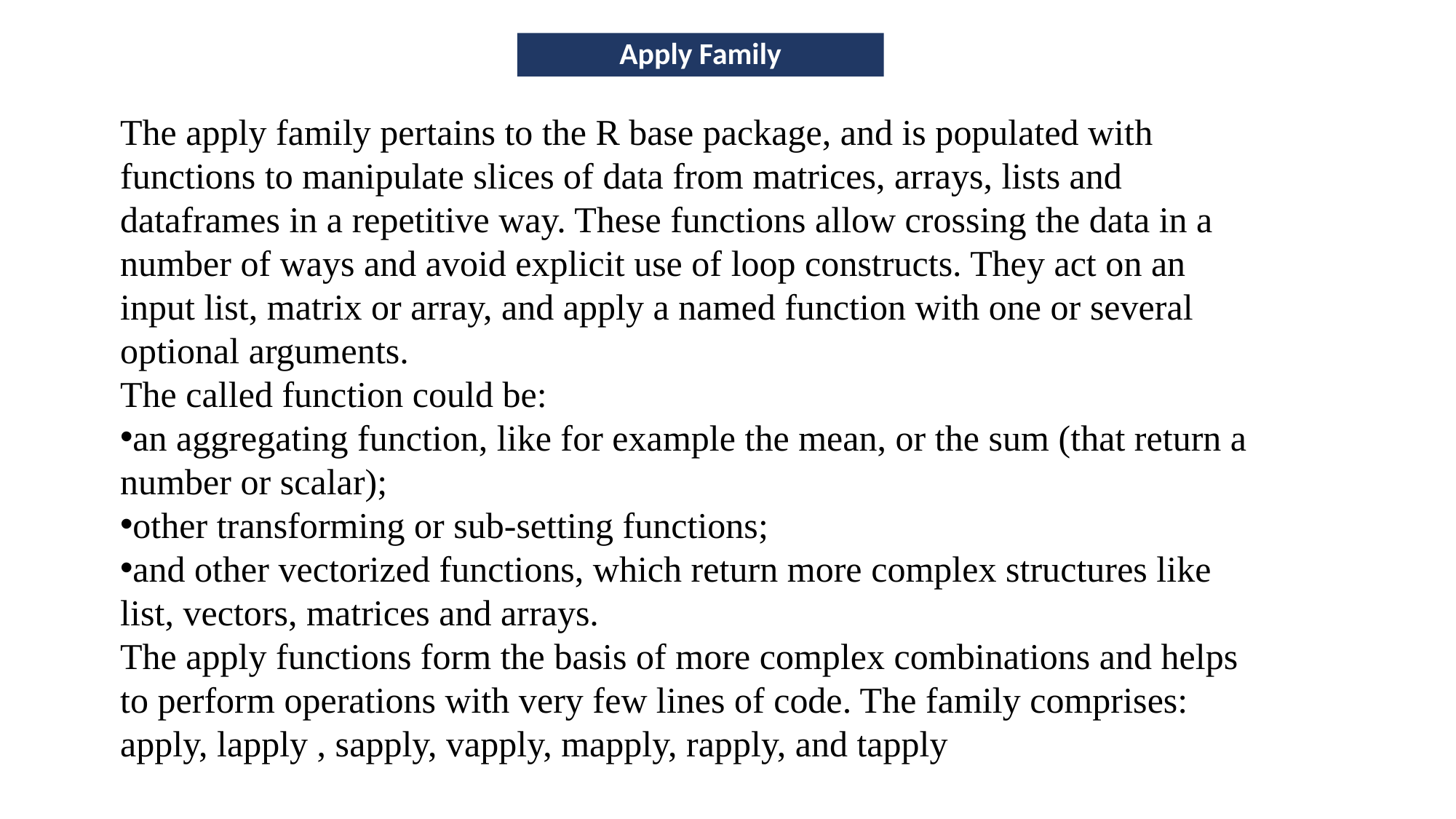

Apply Family
The apply family pertains to the R base package, and is populated with functions to manipulate slices of data from matrices, arrays, lists and dataframes in a repetitive way. These functions allow crossing the data in a number of ways and avoid explicit use of loop constructs. They act on an input list, matrix or array, and apply a named function with one or several optional arguments.
The called function could be:
an aggregating function, like for example the mean, or the sum (that return a number or scalar);
other transforming or sub-setting functions;
and other vectorized functions, which return more complex structures like list, vectors, matrices and arrays.
The apply functions form the basis of more complex combinations and helps to perform operations with very few lines of code. The family comprises: apply, lapply , sapply, vapply, mapply, rapply, and tapply